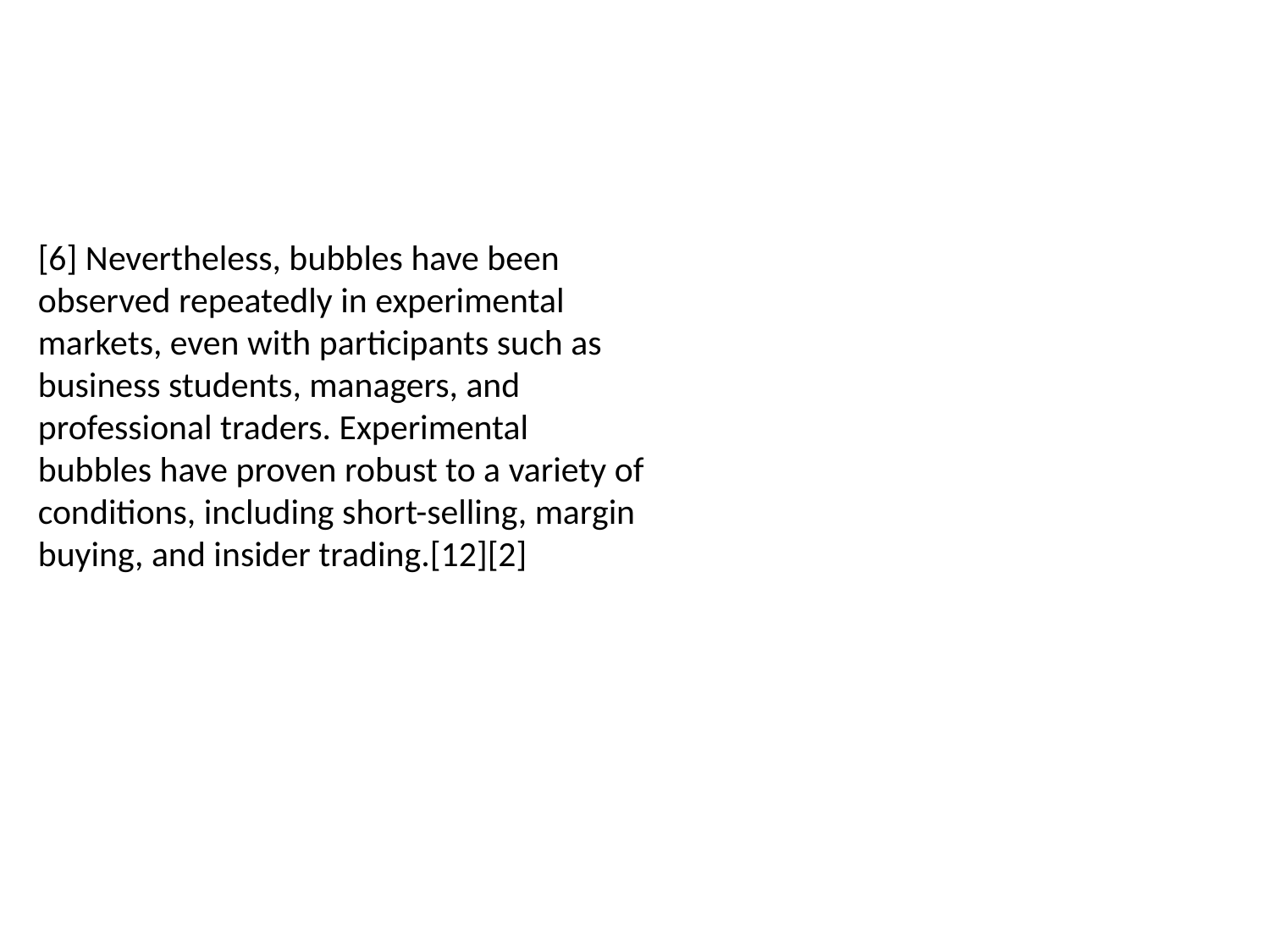

[6] Nevertheless, bubbles have been observed repeatedly in experimental markets, even with participants such as business students, managers, and professional traders. Experimental bubbles have proven robust to a variety of conditions, including short-selling, margin buying, and insider trading.[12][2]